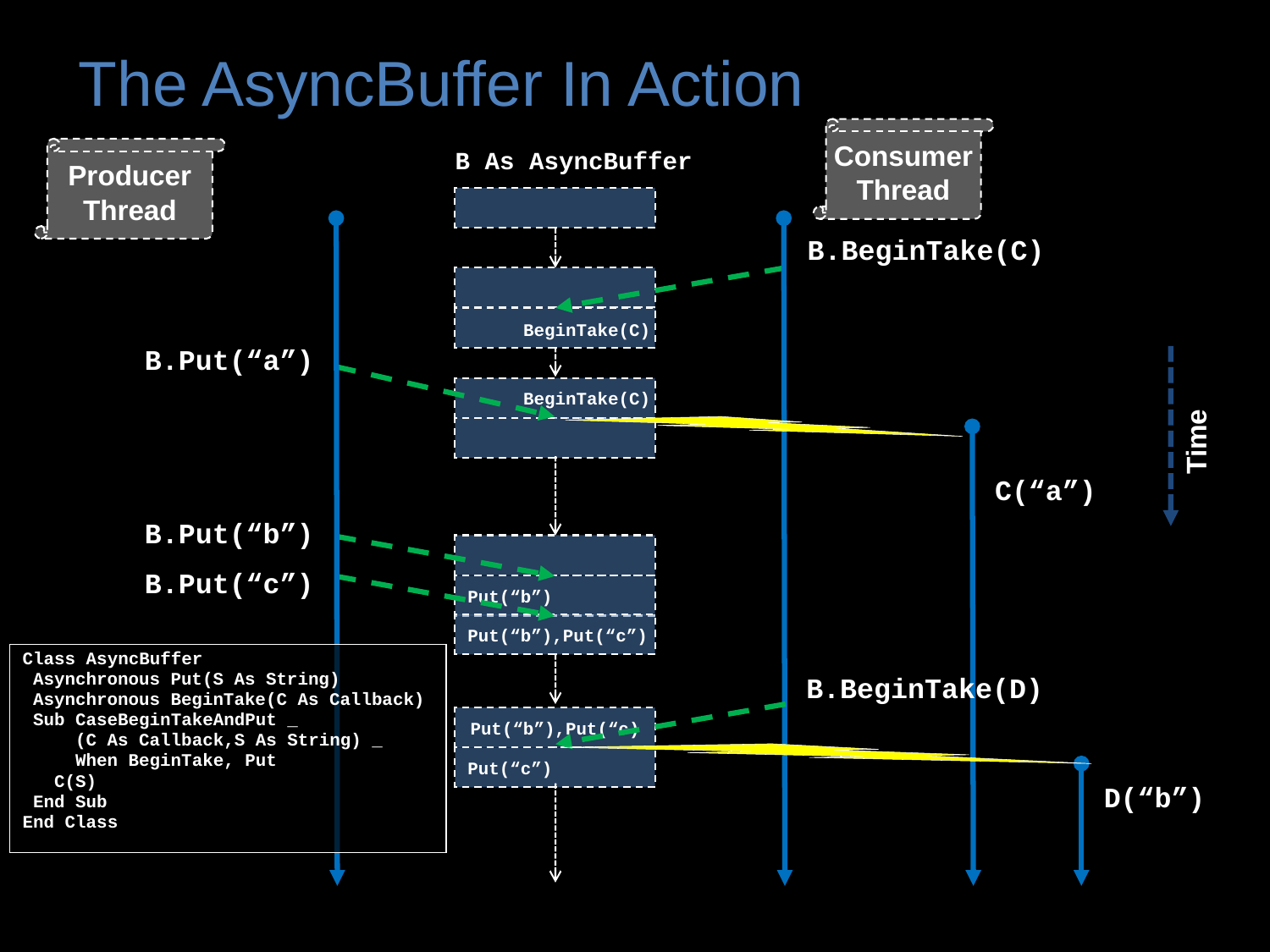

# The AsyncBuffer In Action
Consumer
Thread
Producer
Thread
 B As AsyncBuffer

B.BeginTake(C)

     BeginTake(C)
B.Put(“a”)

      BeginTake(C)

Time
C(“a”)
B.Put(“b”)

B.Put(“c”)
Put(“b”)

Put(“b”),Put(“c”)
Class AsyncBuffer
 Asynchronous Put(S As String)
 Asynchronous BeginTake(C As Callback)
 Sub CaseBeginTakeAndPut _
     (C As Callback,S As String) _
     When BeginTake, Put
   C(S)
 End Sub
End Class
B.BeginTake(D)

Put(“b”),Put(“c)
Put(“c”)

D(“b”)